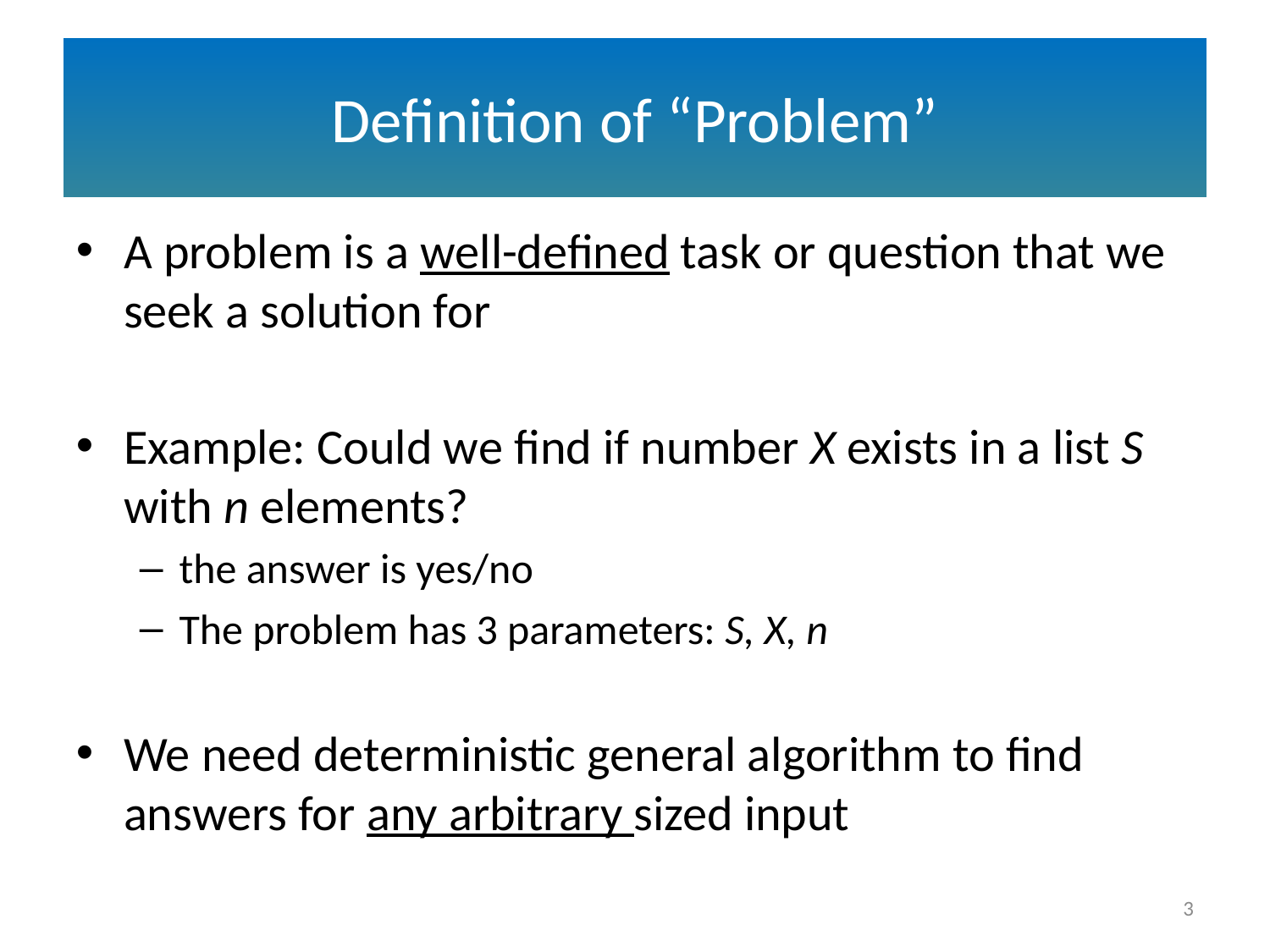

# Definition of “Problem”
A problem is a well-defined task or question that we
seek a solution for

Example: Could we find if number X exists in a list S
with n elements?
the answer is yes/no
The problem has 3 parameters: S, X, n
We need deterministic general algorithm to find answers for any arbitrary sized input
3